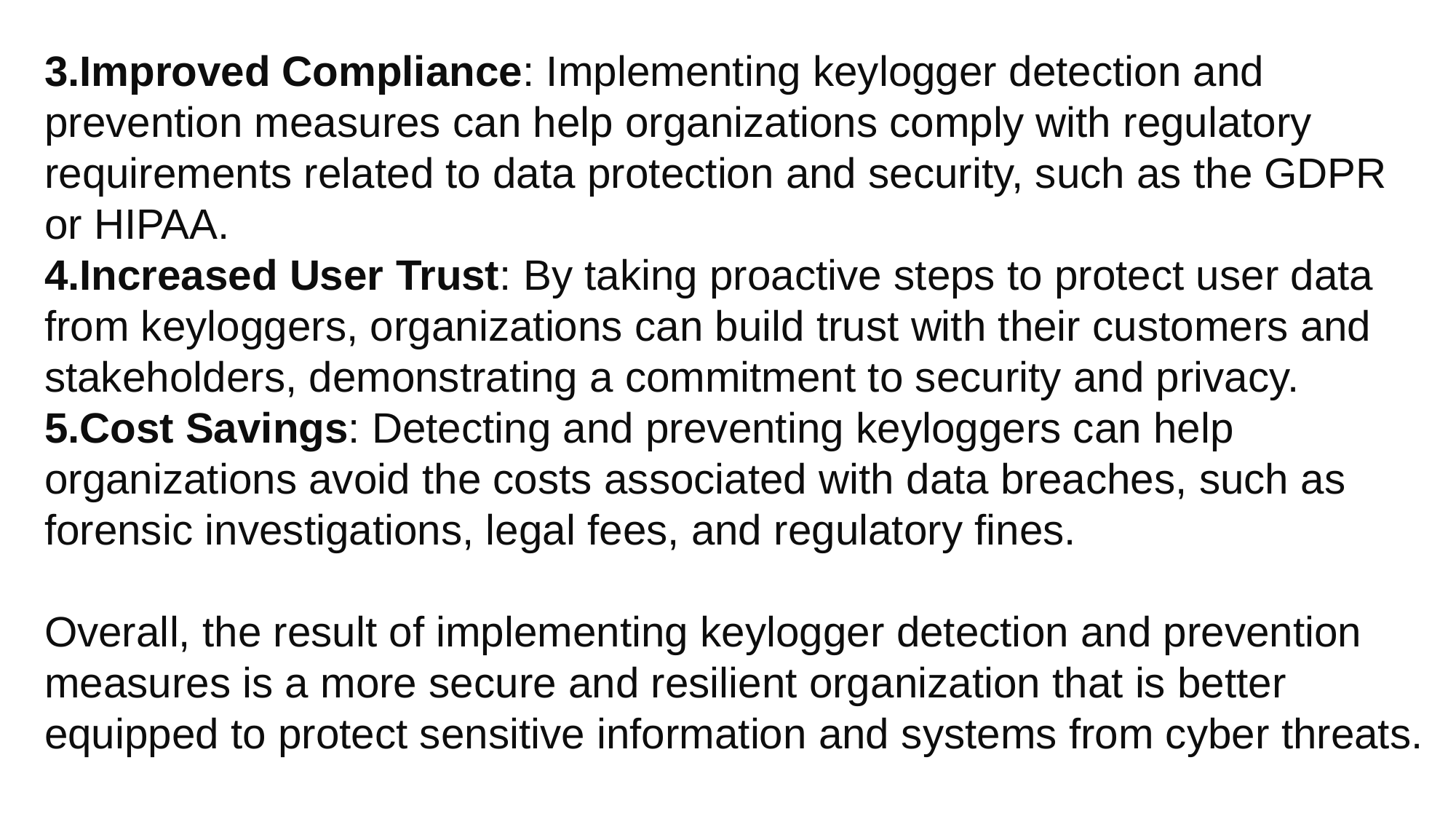

3.Improved Compliance: Implementing keylogger detection and prevention measures can help organizations comply with regulatory requirements related to data protection and security, such as the GDPR or HIPAA.
4.Increased User Trust: By taking proactive steps to protect user data from keyloggers, organizations can build trust with their customers and stakeholders, demonstrating a commitment to security and privacy.
5.Cost Savings: Detecting and preventing keyloggers can help organizations avoid the costs associated with data breaches, such as forensic investigations, legal fees, and regulatory fines.

Overall, the result of implementing keylogger detection and prevention measures is a more secure and resilient organization that is better equipped to protect sensitive information and systems from cyber threats.